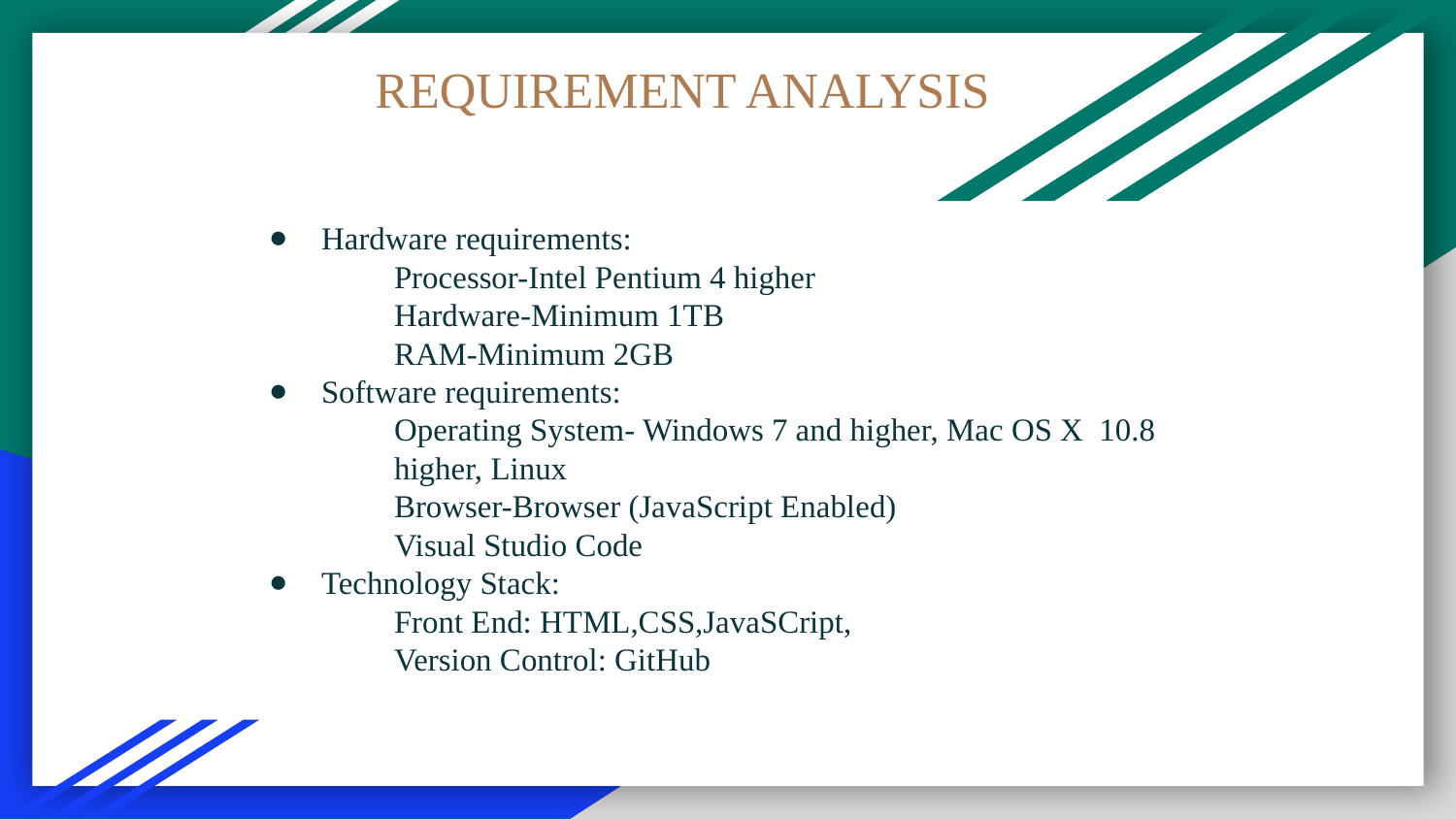

REQUIREMENT ANALYSIS
# Hardware requirements:
Processor-Intel Pentium 4 higher
Hardware-Minimum 1TB
RAM-Minimum 2GB
Software requirements:
Operating System- Windows 7 and higher, Mac OS X  10.8 higher, Linux
Browser-Browser (JavaScript Enabled)
Visual Studio Code
Technology Stack:
Front End: HTML,CSS,JavaSCript,
Version Control: GitHub